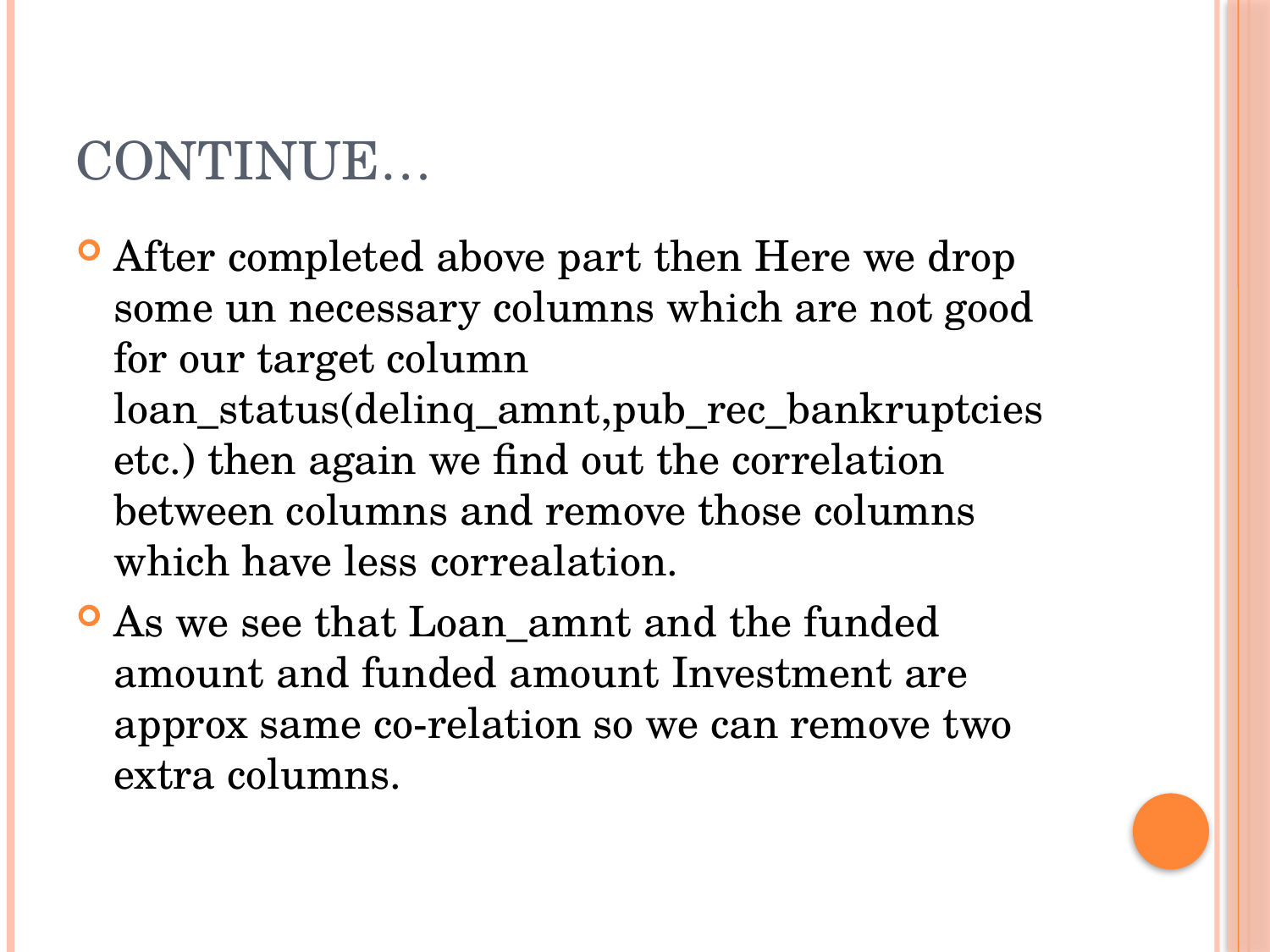

# Continue…
After completed above part then Here we drop some un necessary columns which are not good for our target column loan_status(delinq_amnt,pub_rec_bankruptcies etc.) then again we find out the correlation between columns and remove those columns which have less correalation.
As we see that Loan_amnt and the funded amount and funded amount Investment are approx same co-relation so we can remove two extra columns.